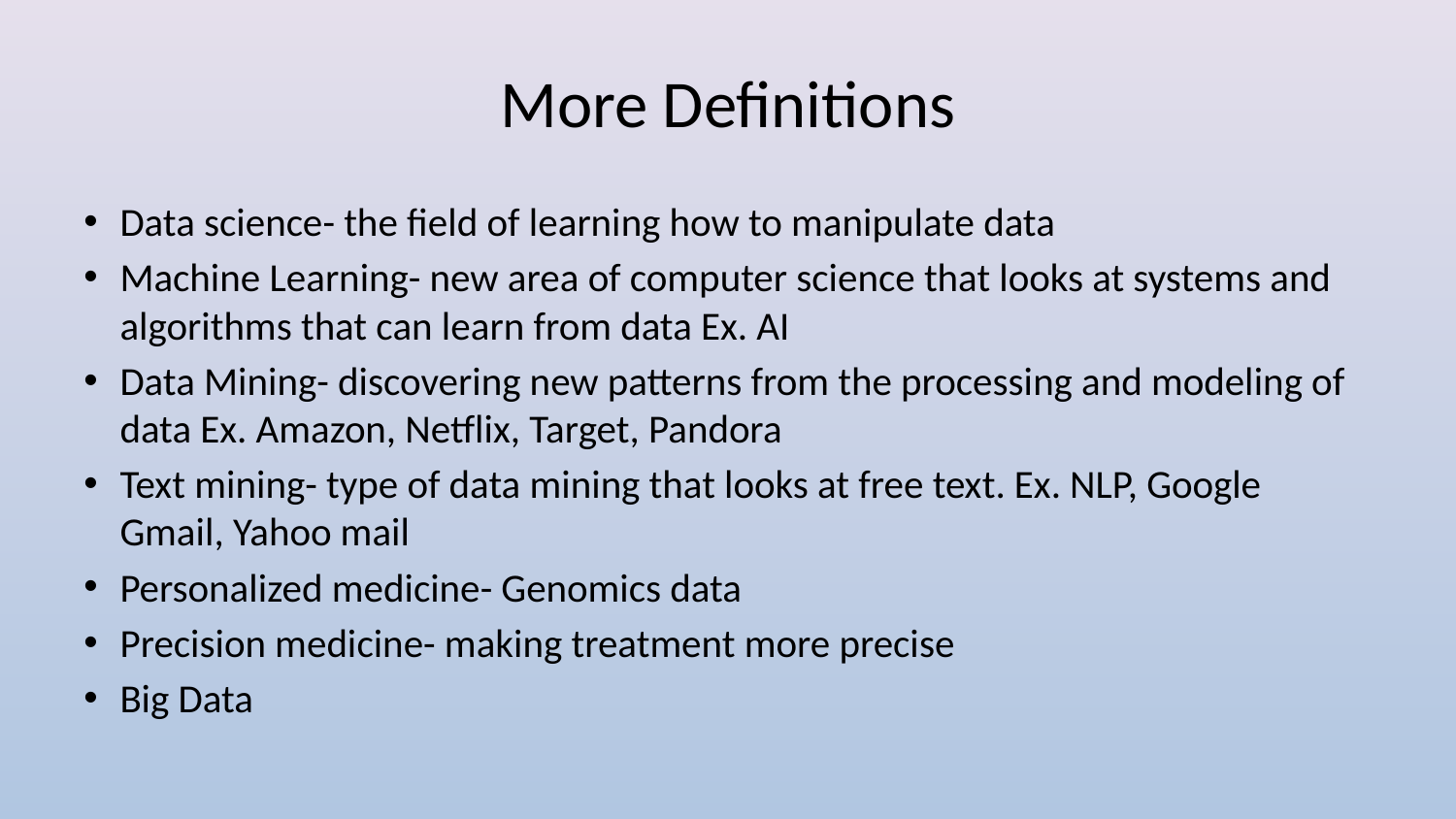

# More Definitions
Data science- the field of learning how to manipulate data
Machine Learning- new area of computer science that looks at systems and algorithms that can learn from data Ex. AI
Data Mining- discovering new patterns from the processing and modeling of data Ex. Amazon, Netflix, Target, Pandora
Text mining- type of data mining that looks at free text. Ex. NLP, Google Gmail, Yahoo mail
Personalized medicine- Genomics data
Precision medicine- making treatment more precise
Big Data